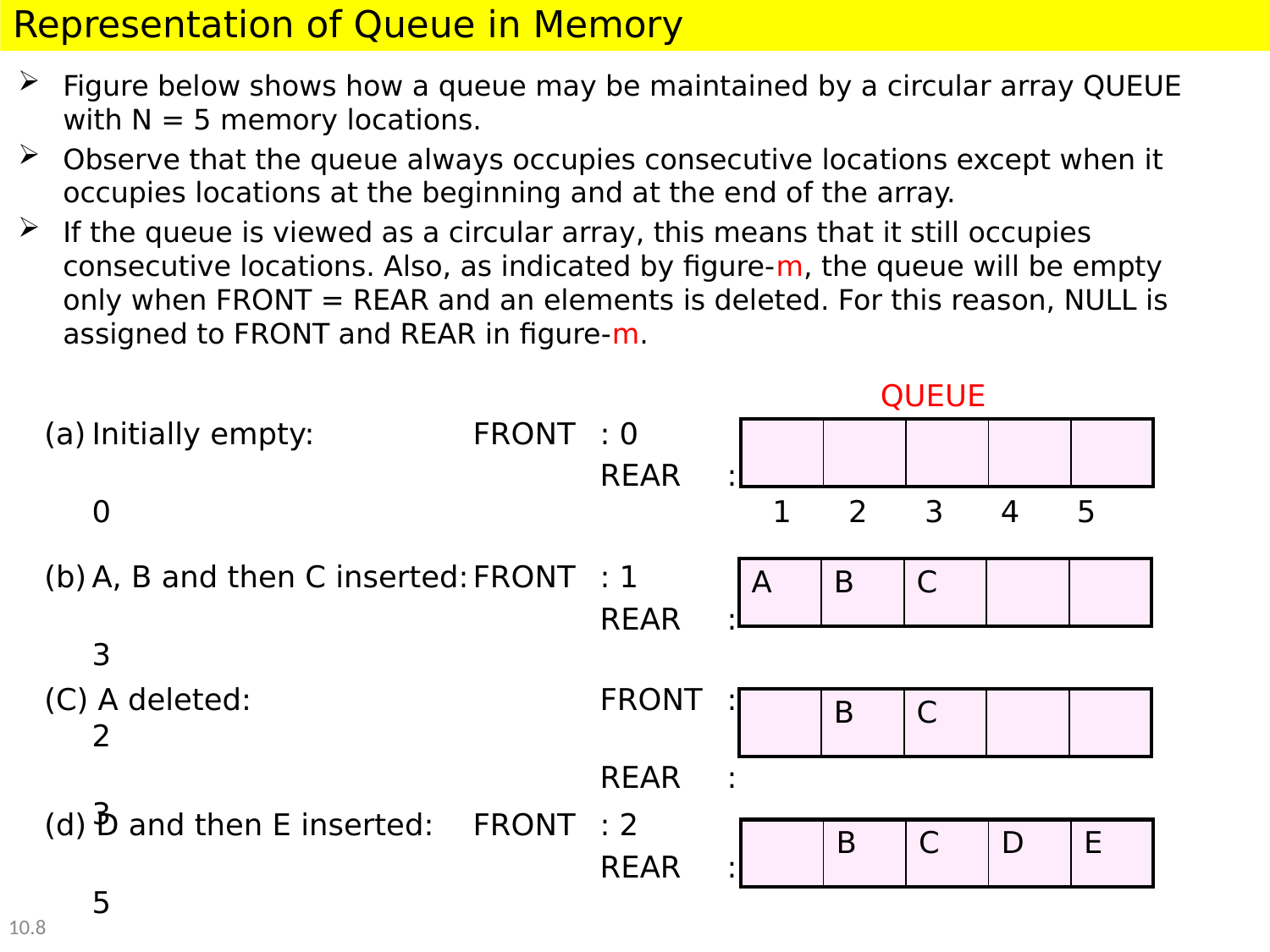

Representation of Queue in Memory
Figure below shows how a queue may be maintained by a circular array QUEUE with N = 5 memory locations.
Observe that the queue always occupies consecutive locations except when it occupies locations at the beginning and at the end of the array.
If the queue is viewed as a circular array, this means that it still occupies consecutive locations. Also, as indicated by figure-m, the queue will be empty only when FRONT = REAR and an elements is deleted. For this reason, NULL is assigned to FRONT and REAR in figure-m.
QUEUE
Initially empty:		FRONT	: 0
				 	REAR	: 0
|  |  |  |  |  |
| --- | --- | --- | --- | --- |
  1      2      3      4      5
(b)	A, B and then C inserted:	FRONT	: 1
				 	REAR	: 3
| A | B | C |  |  |
| --- | --- | --- | --- | --- |
(C) A deleted:             		FRONT	: 2
				 	REAR	: 3
|  | B | C |  |  |
| --- | --- | --- | --- | --- |
(d) D and then E inserted: 	FRONT	: 2
				 	REAR	: 5
|  | B | C | D | E |
| --- | --- | --- | --- | --- |
10.8